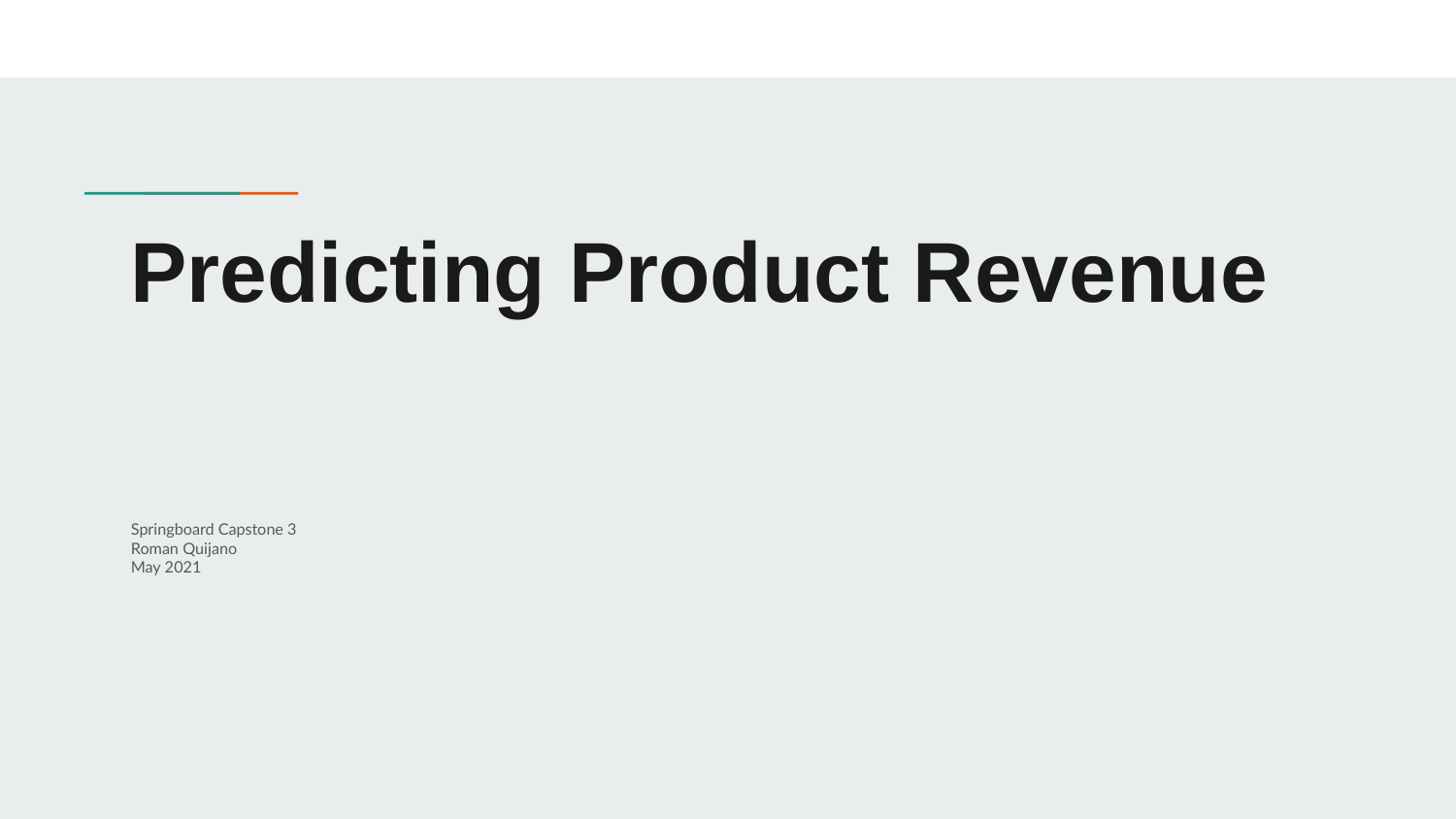

# Predicting Product Revenue
Springboard Capstone 3
Roman Quijano
May 2021